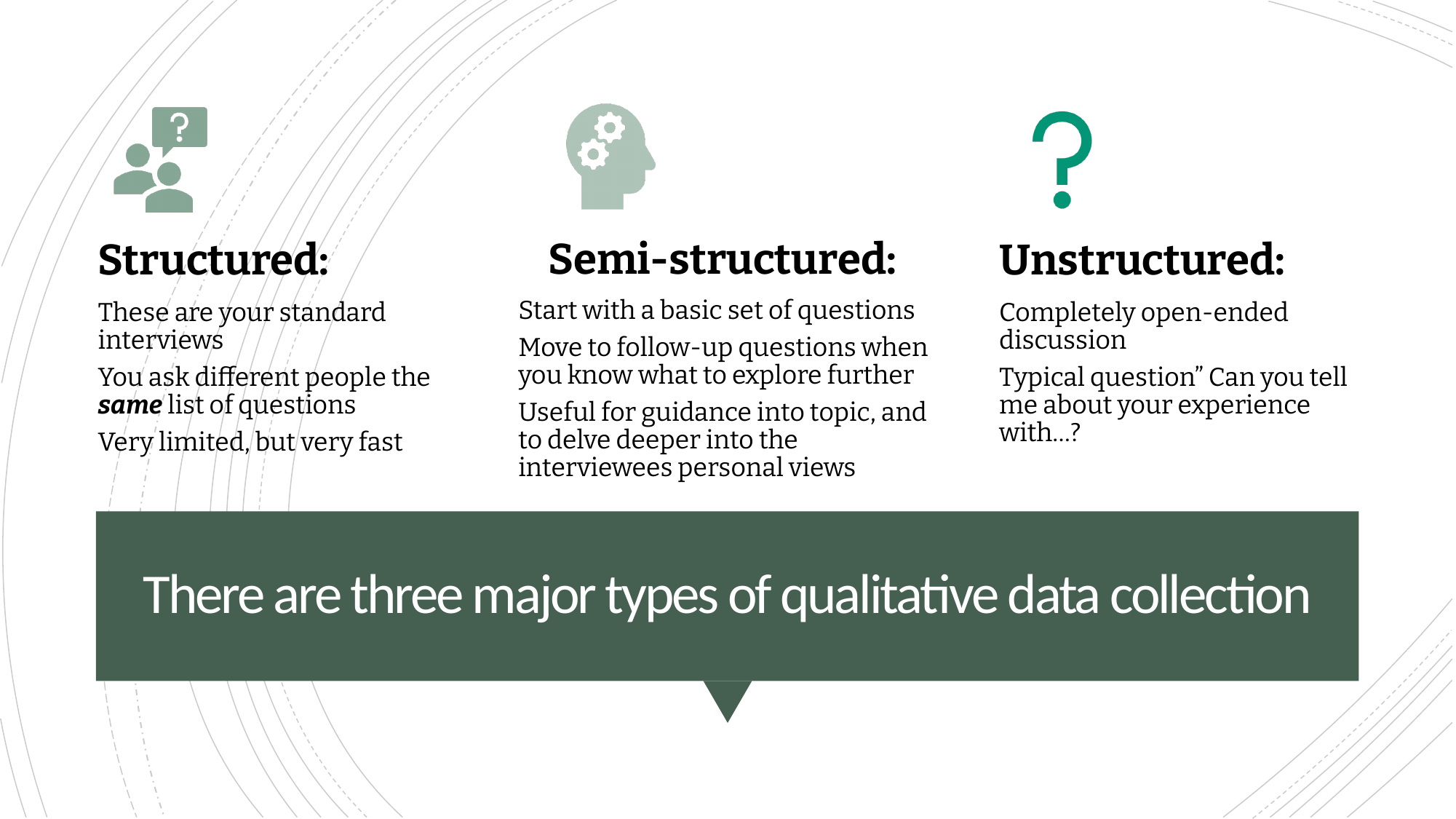

Structured:
These are your standard interviews
You ask different people the same list of questions
Very limited, but very fast
Semi-structured:
Start with a basic set of questions
Move to follow-up questions when you know what to explore further
Useful for guidance into topic, and to delve deeper into the interviewees personal views
Unstructured:
Completely open-ended discussion
Typical question” Can you tell me about your experience with…?

# There are three major types of qualitative data collection